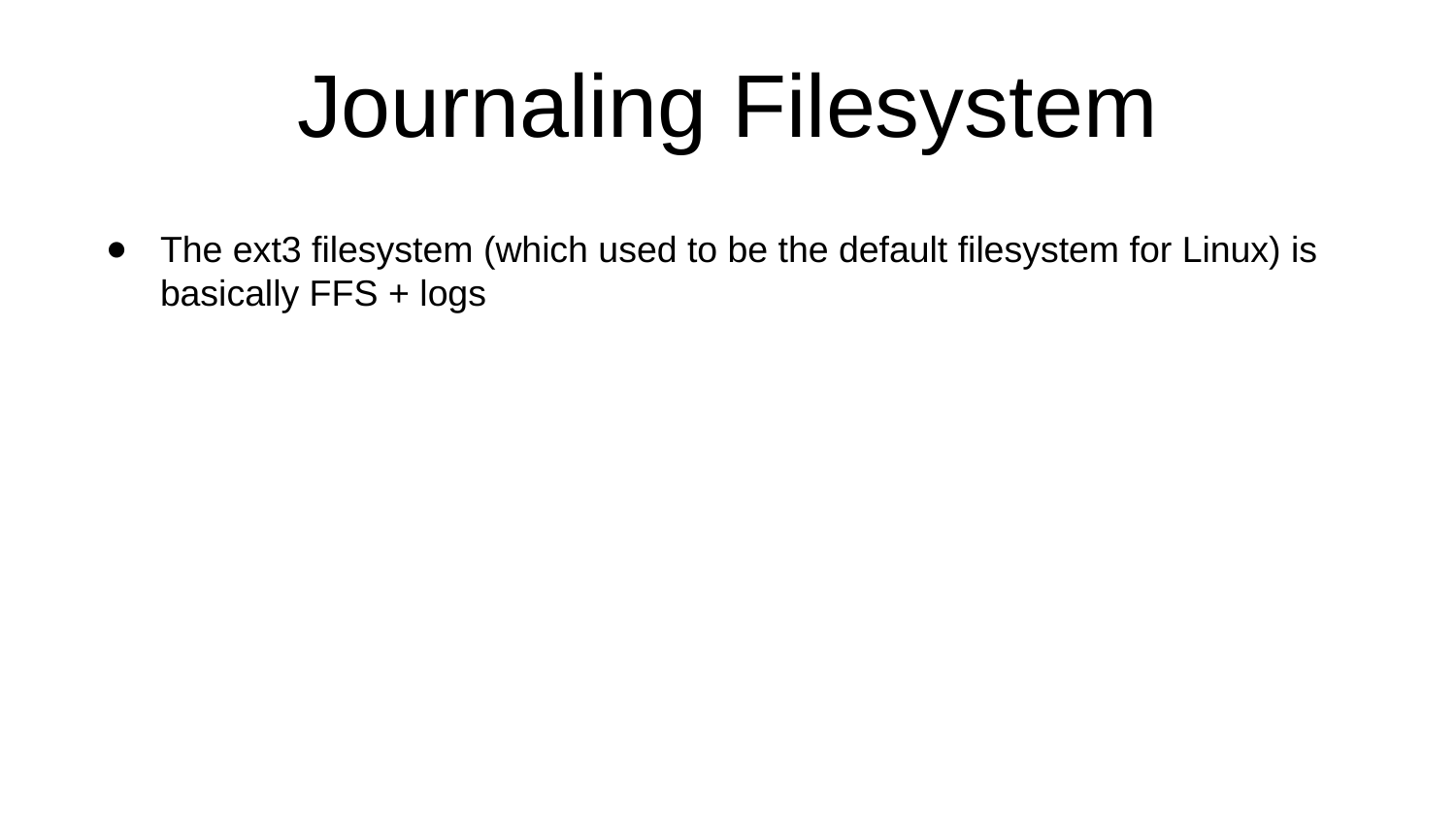

# Journaling Filesystem
The ext3 filesystem (which used to be the default filesystem for Linux) is basically FFS + logs